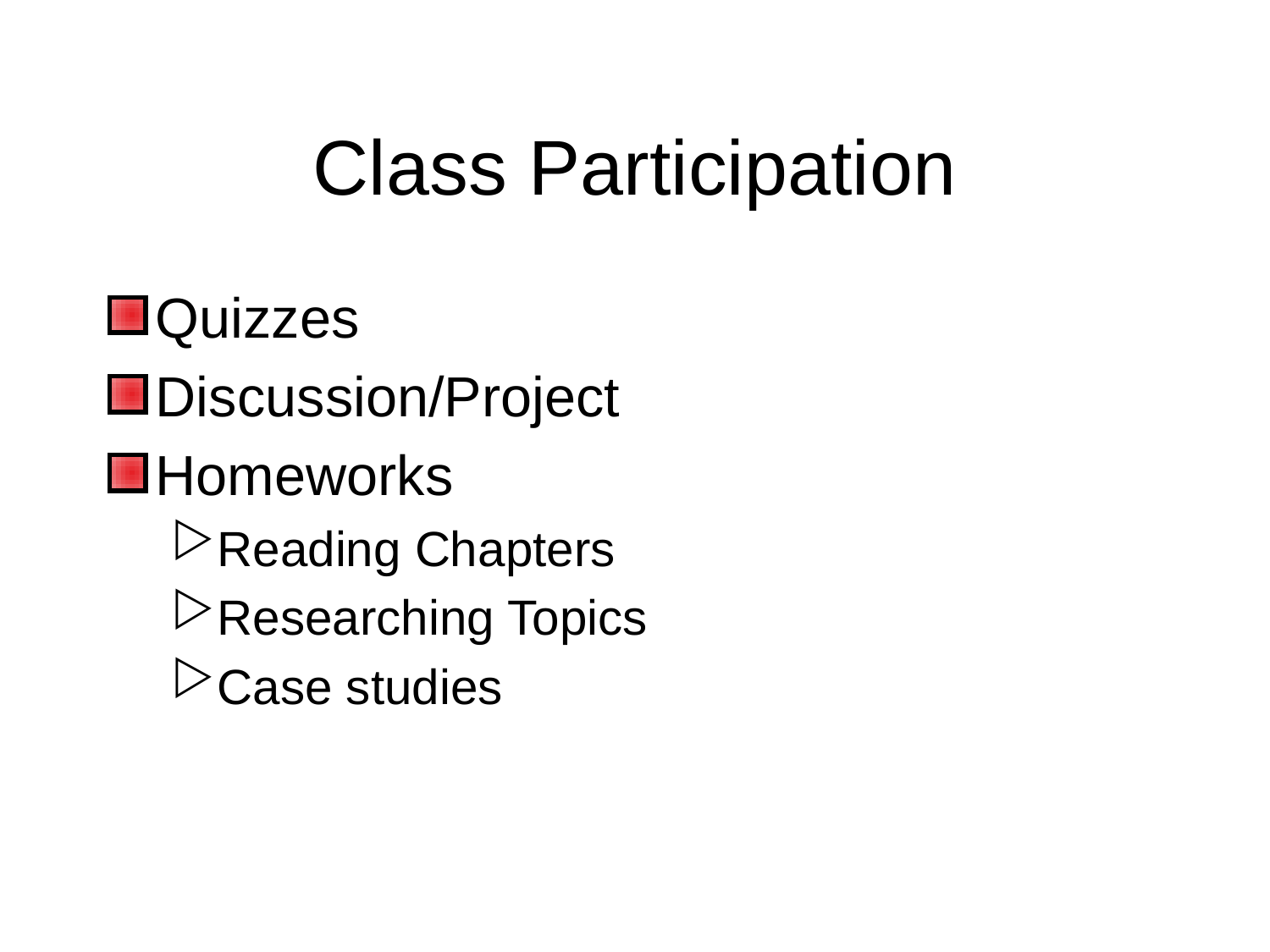

# Class Participation
Quizzes
Discussion/Project
Homeworks
Reading Chapters
Researching Topics
Case studies